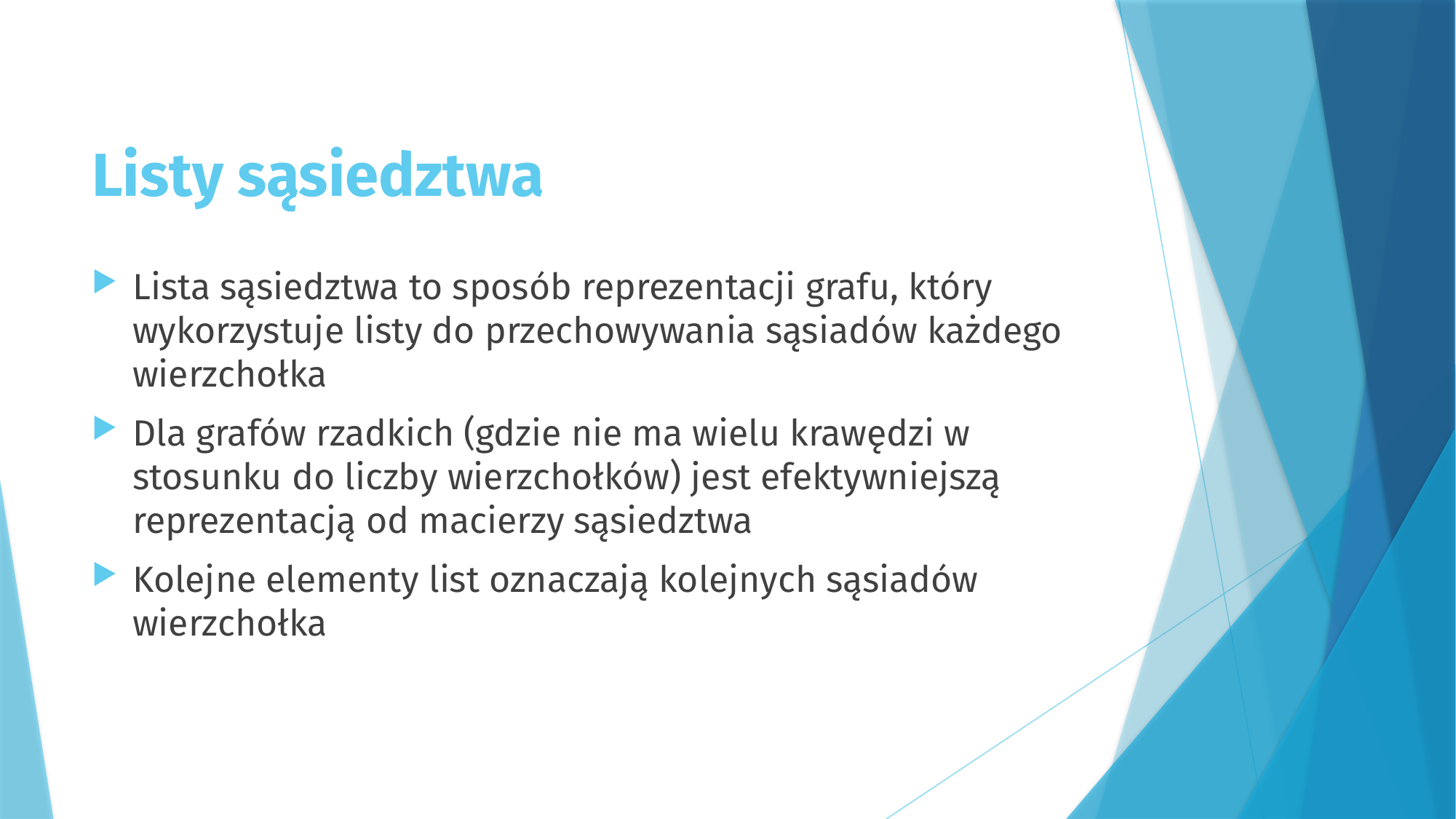

# Listy sąsiedztwa
Lista sąsiedztwa to sposób reprezentacji grafu, który wykorzystuje listy do przechowywania sąsiadów każdego wierzchołka
Dla grafów rzadkich (gdzie nie ma wielu krawędzi w stosunku do liczby wierzchołków) jest efektywniejszą reprezentacją od macierzy sąsiedztwa
Kolejne elementy list oznaczają kolejnych sąsiadów wierzchołka